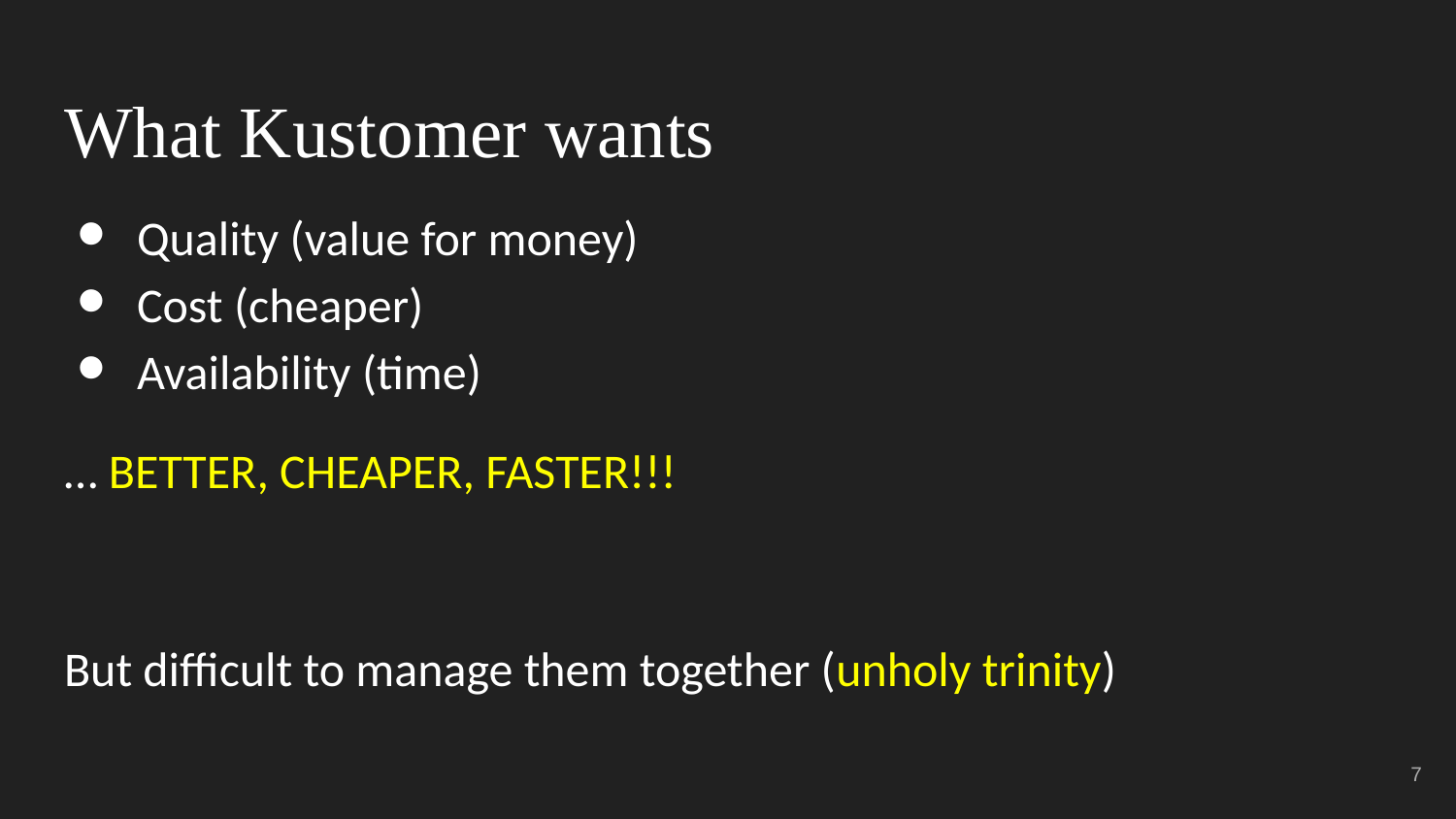

# What Kustomer wants
Quality (value for money)
Cost (cheaper)
Availability (time)
… BETTER, CHEAPER, FASTER!!!

But difficult to manage them together (unholy trinity)

7